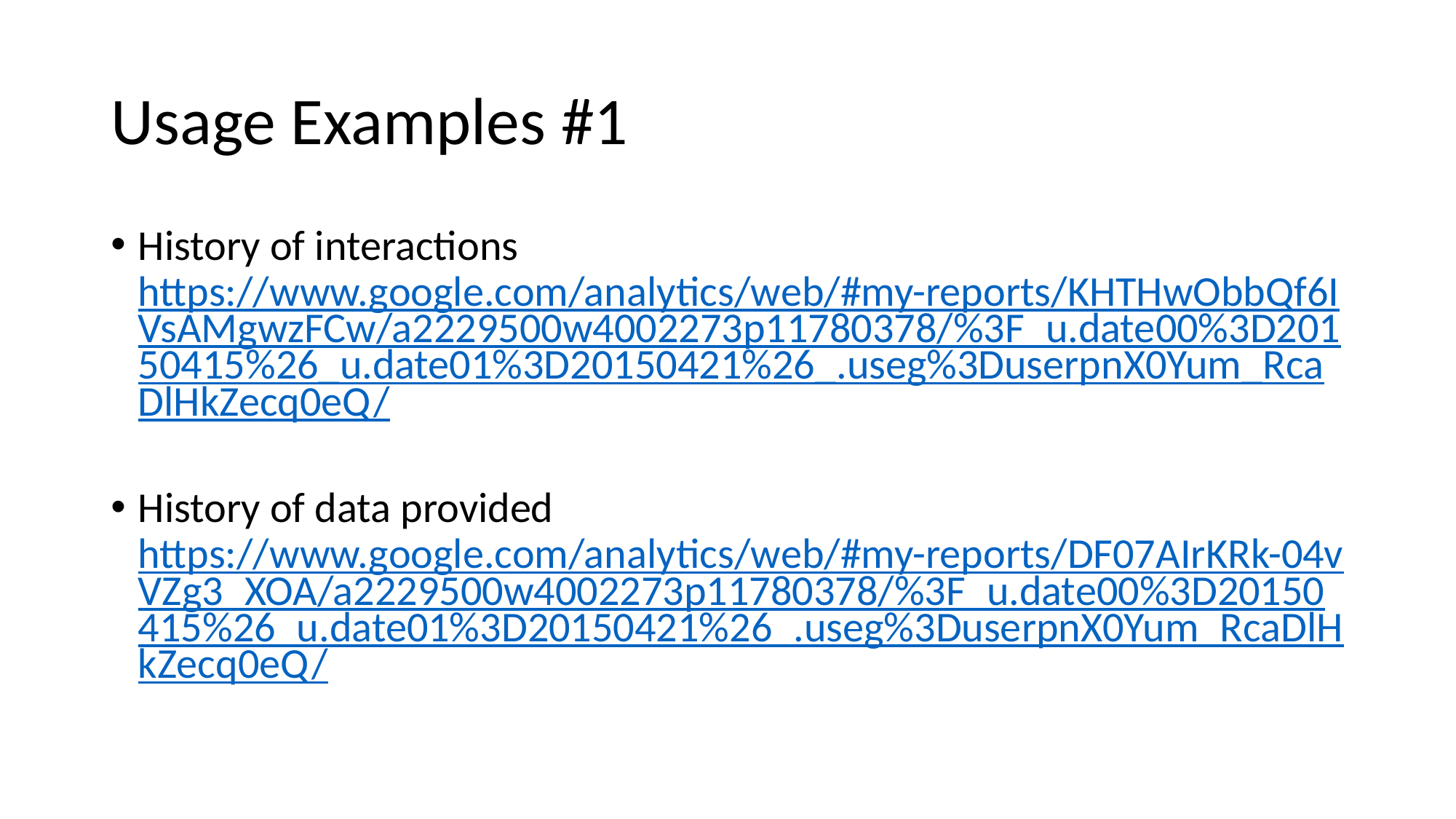

# Usage Examples #1
History of interactions
https://www.google.com/analytics/web/#my-reports/KHTHwObbQf6IVsAMgwzFCw/a2229500w4002273p11780378/%3F_u.date00%3D20150415%26_u.date01%3D20150421%26_.useg%3DuserpnX0Yum_RcaDlHkZecq0eQ/
History of data provided
https://www.google.com/analytics/web/#my-reports/DF07AIrKRk-04vVZg3_XOA/a2229500w4002273p11780378/%3F_u.date00%3D20150415%26_u.date01%3D20150421%26_.useg%3DuserpnX0Yum_RcaDlHkZecq0eQ/